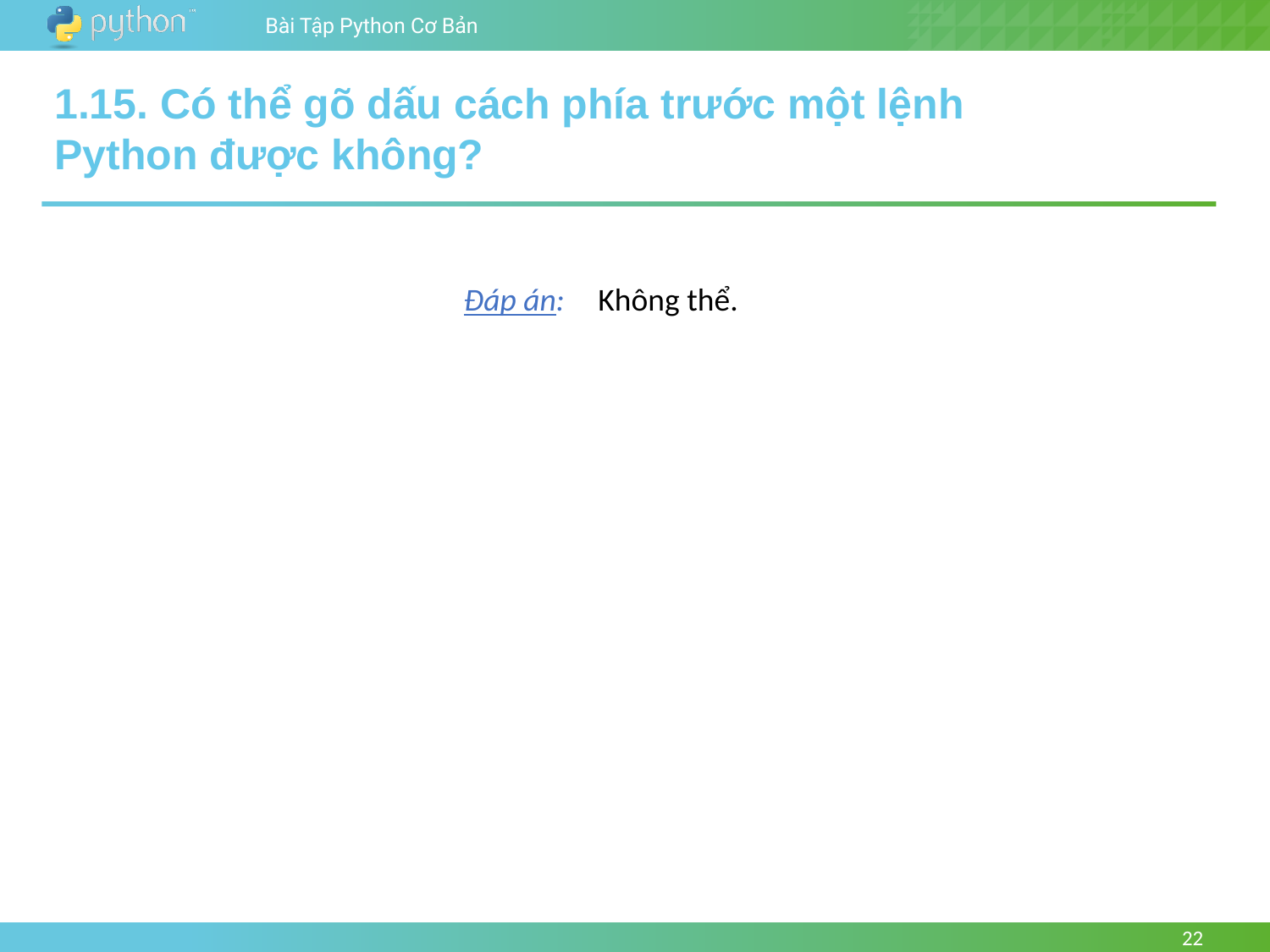

1.15. Có thể gõ dấu cách phía trước một lệnh Python được không?

Đáp án: 	 Không thể.
22